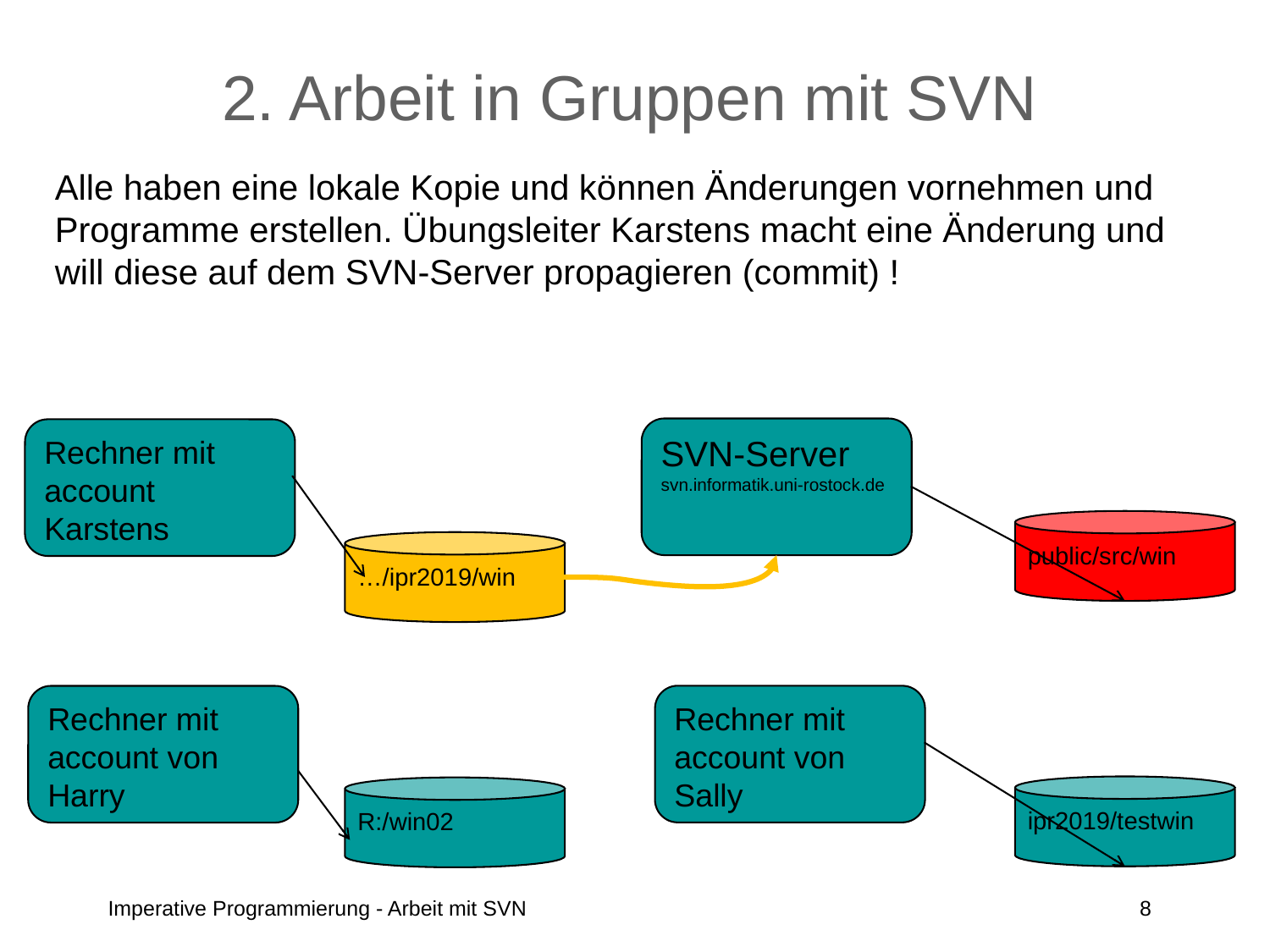

# 2. Arbeit in Gruppen mit SVN
Alle haben eine lokale Kopie und können Änderungen vornehmen und
Programme erstellen. Übungsleiter Karstens macht eine Änderung und
will diese auf dem SVN-Server propagieren (commit) !

SVN-Server
svn.informatik.uni-rostock.de
Rechner mit account Karstens

public/src/win
…/ipr2019/win
Rechner mit account von Sally

Rechner mit account von Harry
ipr2019/testwin
R:/win02
Imperative Programmierung - Arbeit mit SVN
8